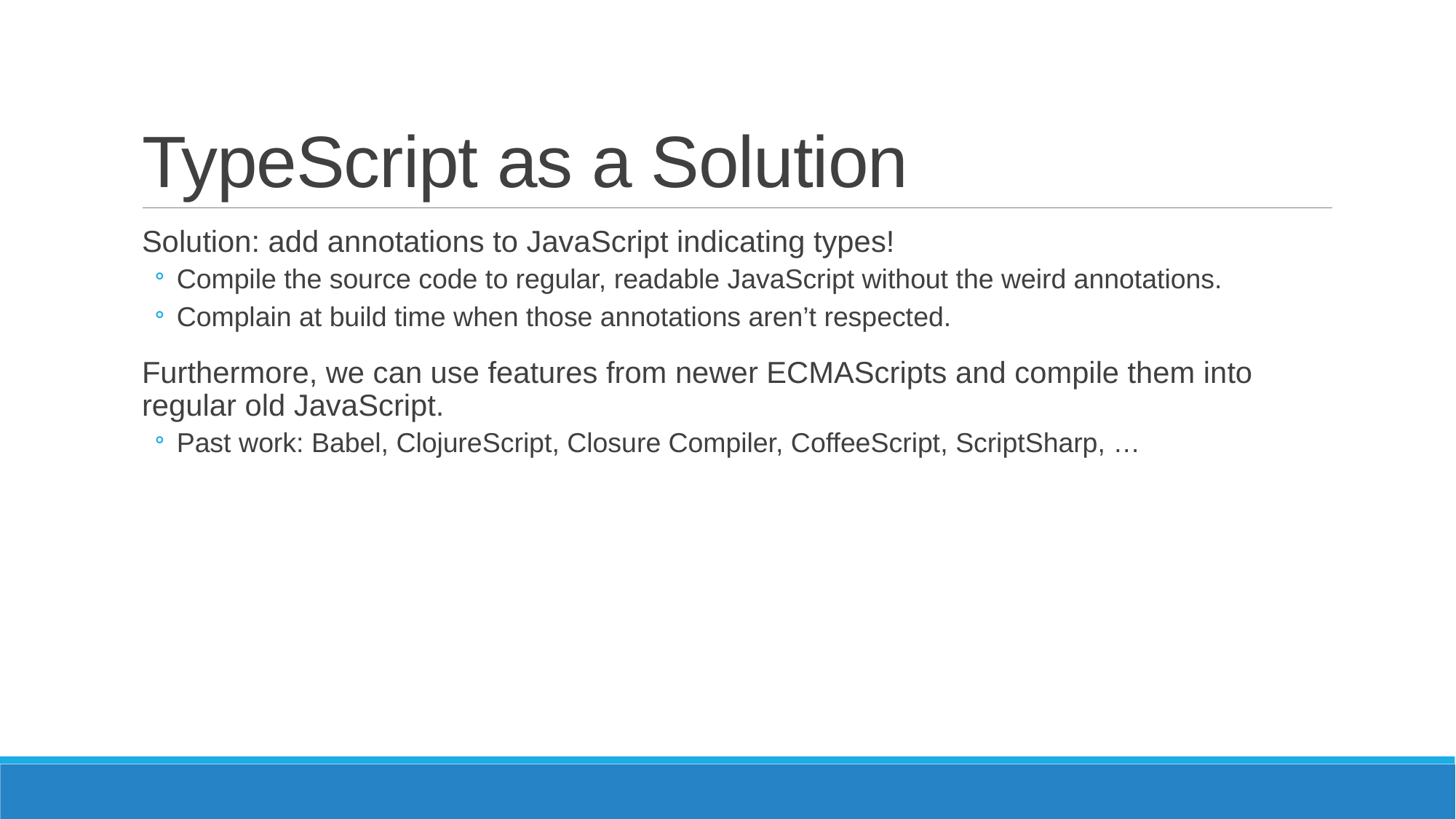

# TypeScript as a Solution
Solution: add annotations to JavaScript indicating types!
Compile the source code to regular, readable JavaScript without the weird annotations.
Complain at build time when those annotations aren’t respected.
Furthermore, we can use features from newer ECMAScripts and compile them into regular old JavaScript.
Past work: Babel, ClojureScript, Closure Compiler, CoffeeScript, ScriptSharp, …